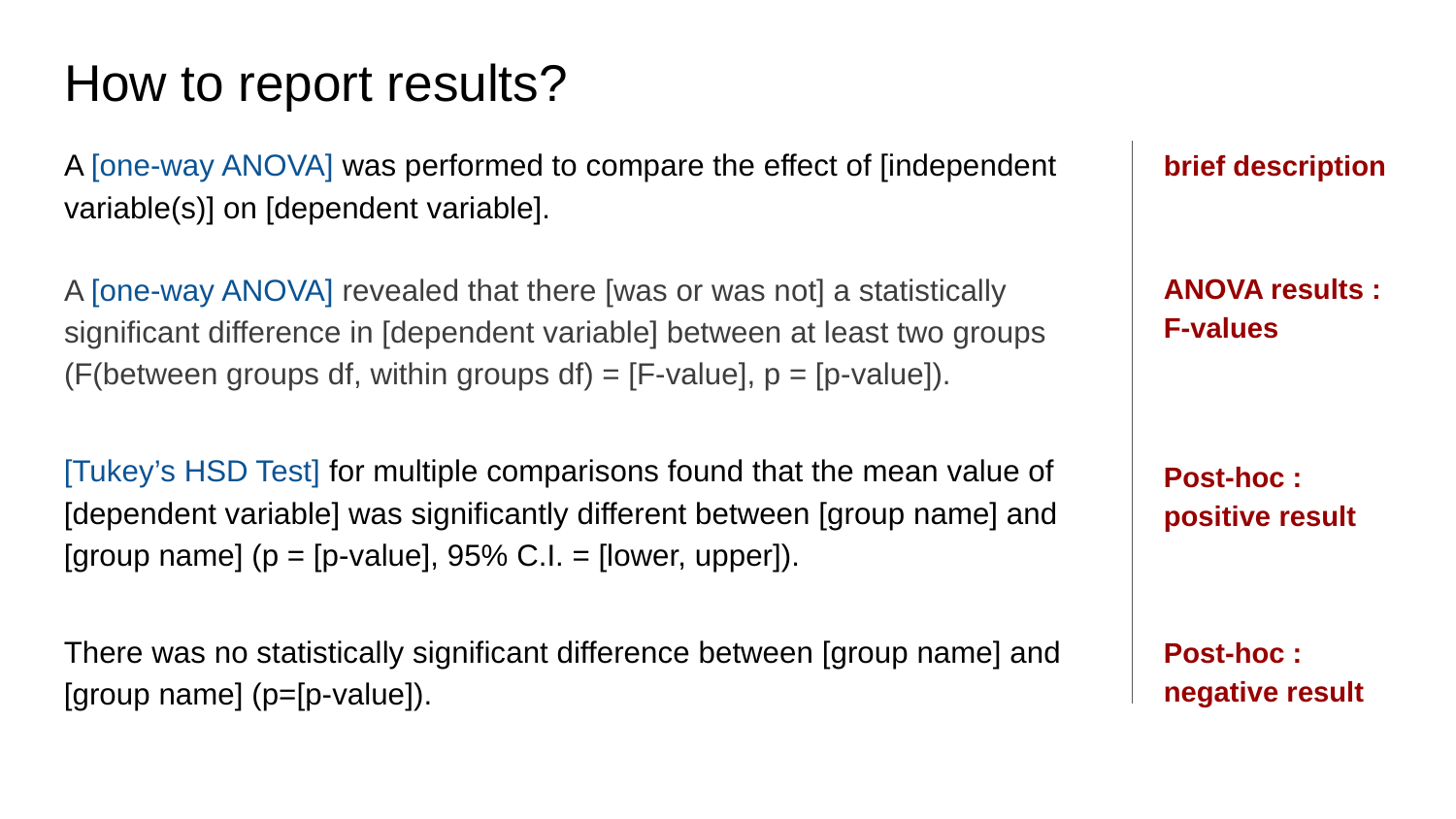

# How to report results?

A [one-way ANOVA] was performed to compare the effect of [independent variable(s)] on [dependent variable].
brief description
A [one-way ANOVA] revealed that there [was or was not] a statistically significant difference in [dependent variable] between at least two groups (F(between groups df, within groups df) = [F-value], p = [p-value]).

ANOVA results : F-values
[Tukey’s HSD Test] for multiple comparisons found that the mean value of [dependent variable] was significantly different between [group name] and [group name] (p = [p-value], 95% C.I. = [lower, upper]).

Post-hoc : positive result
There was no statistically significant difference between [group name] and [group name] (p=[p-value]).
Post-hoc : negative result